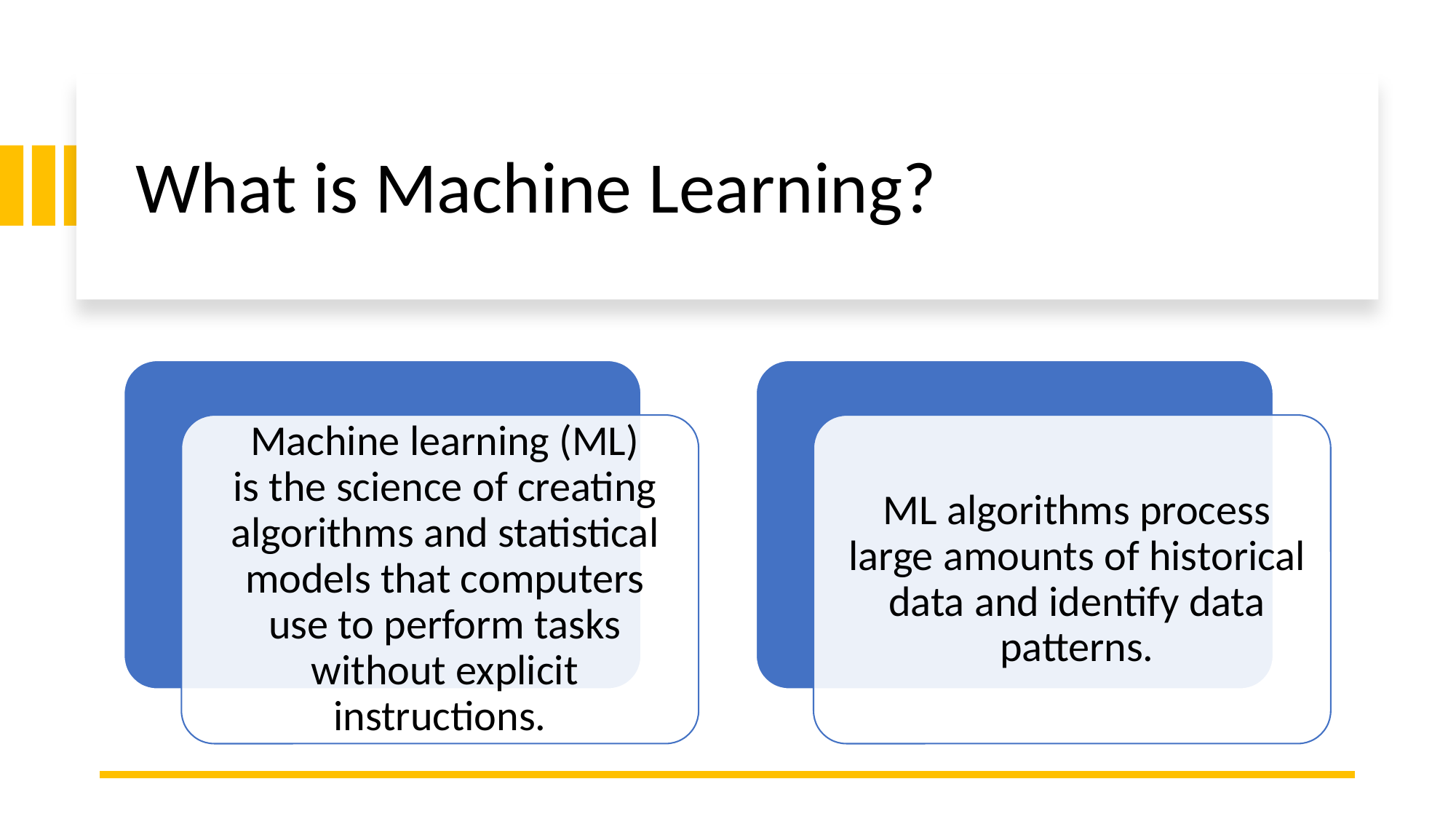

# What is Machine Learning?

Machine learning (ML) is the science of creating algorithms and statistical models that computers use to perform tasks without explicit instructions.
ML algorithms process large amounts of historical data and identify data patterns.